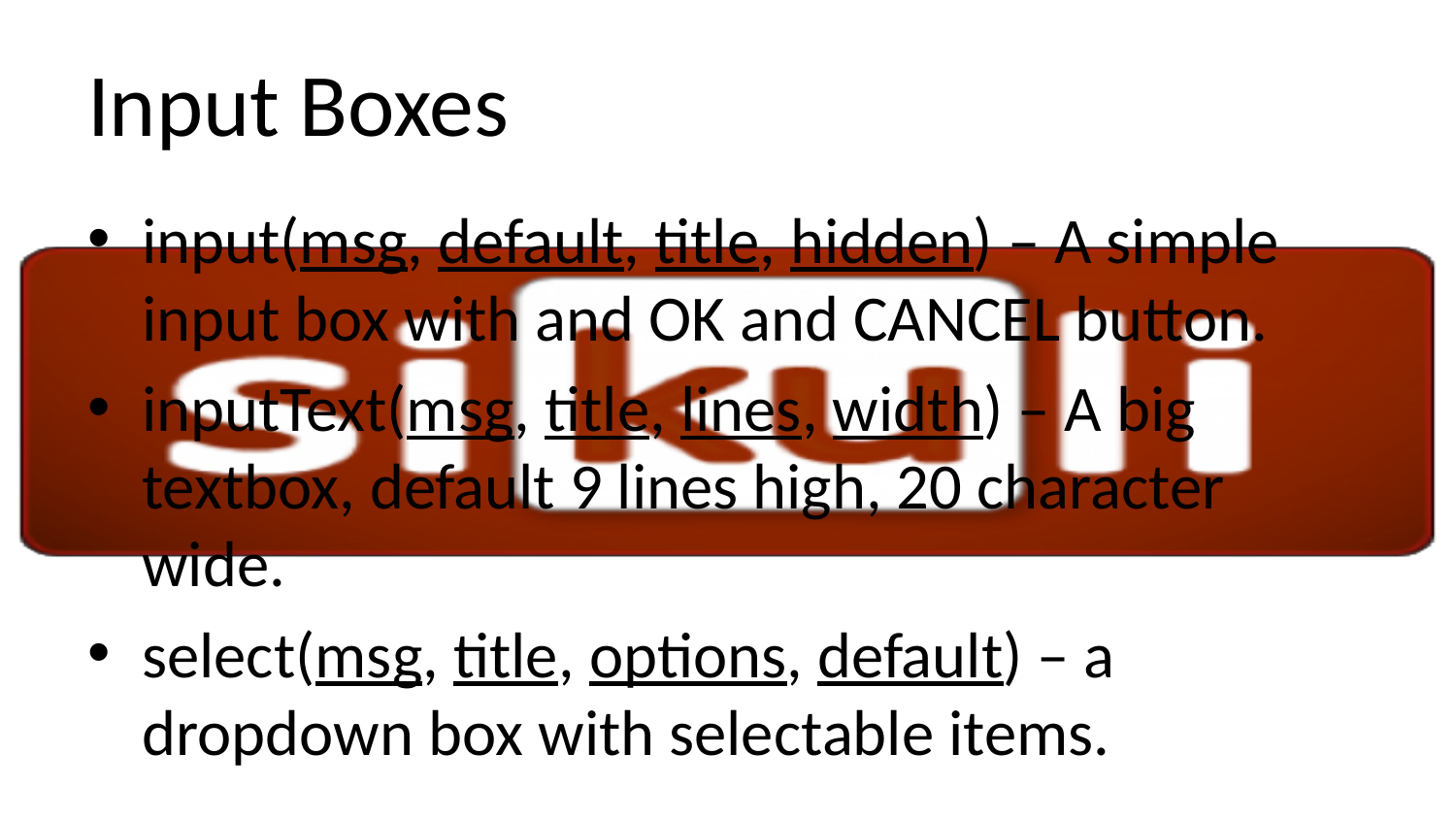

# Input Boxes
input(msg, default, title, hidden) – A simple input box with and OK and CANCEL button.
inputText(msg, title, lines, width) – A big textbox, default 9 lines high, 20 character wide.
select(msg, title, options, default) – a dropdown box with selectable items.